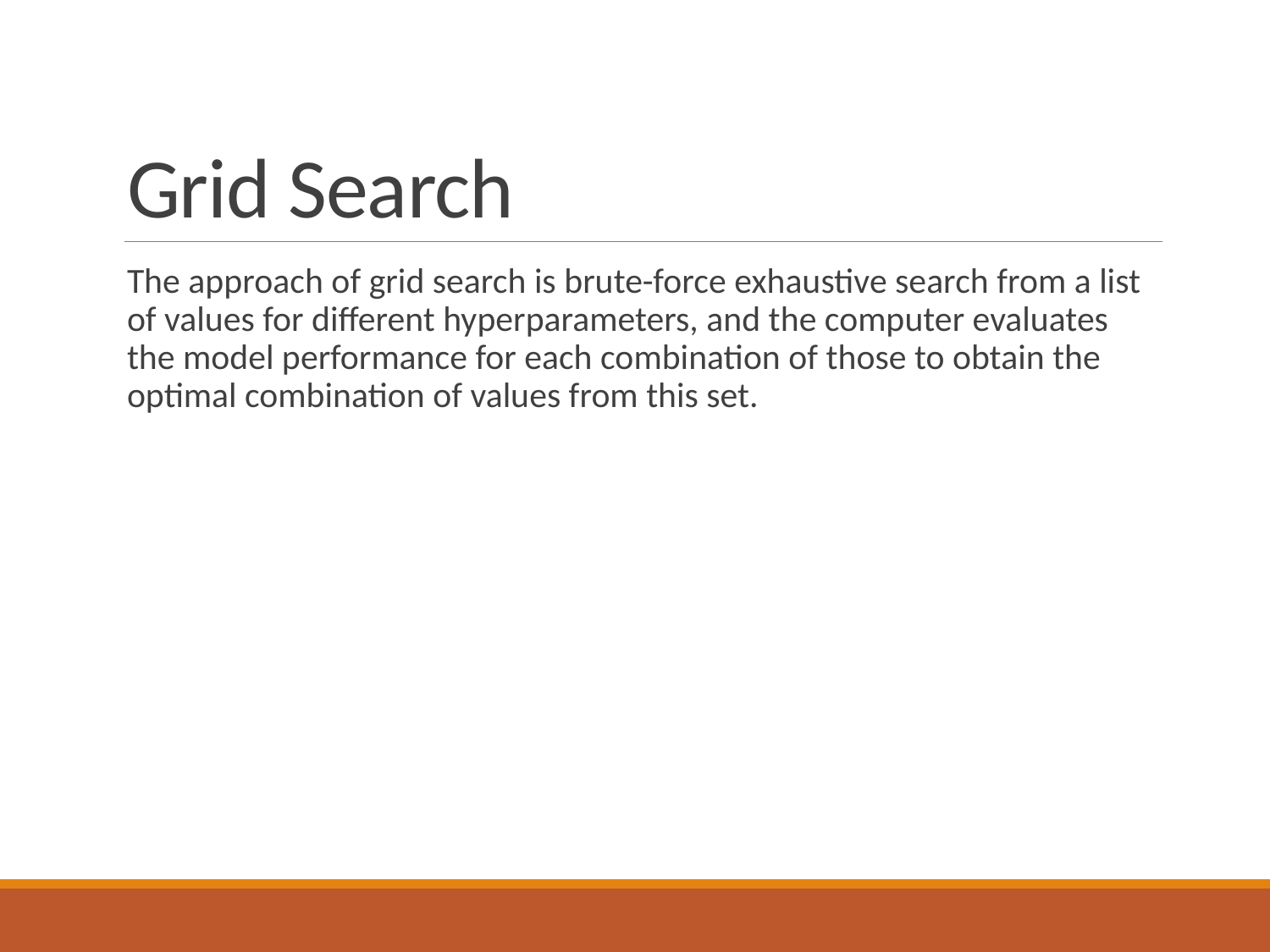

# Grid Search
The approach of grid search is brute-force exhaustive search from a list of values for different hyperparameters, and the computer evaluates the model performance for each combination of those to obtain the optimal combination of values from this set.